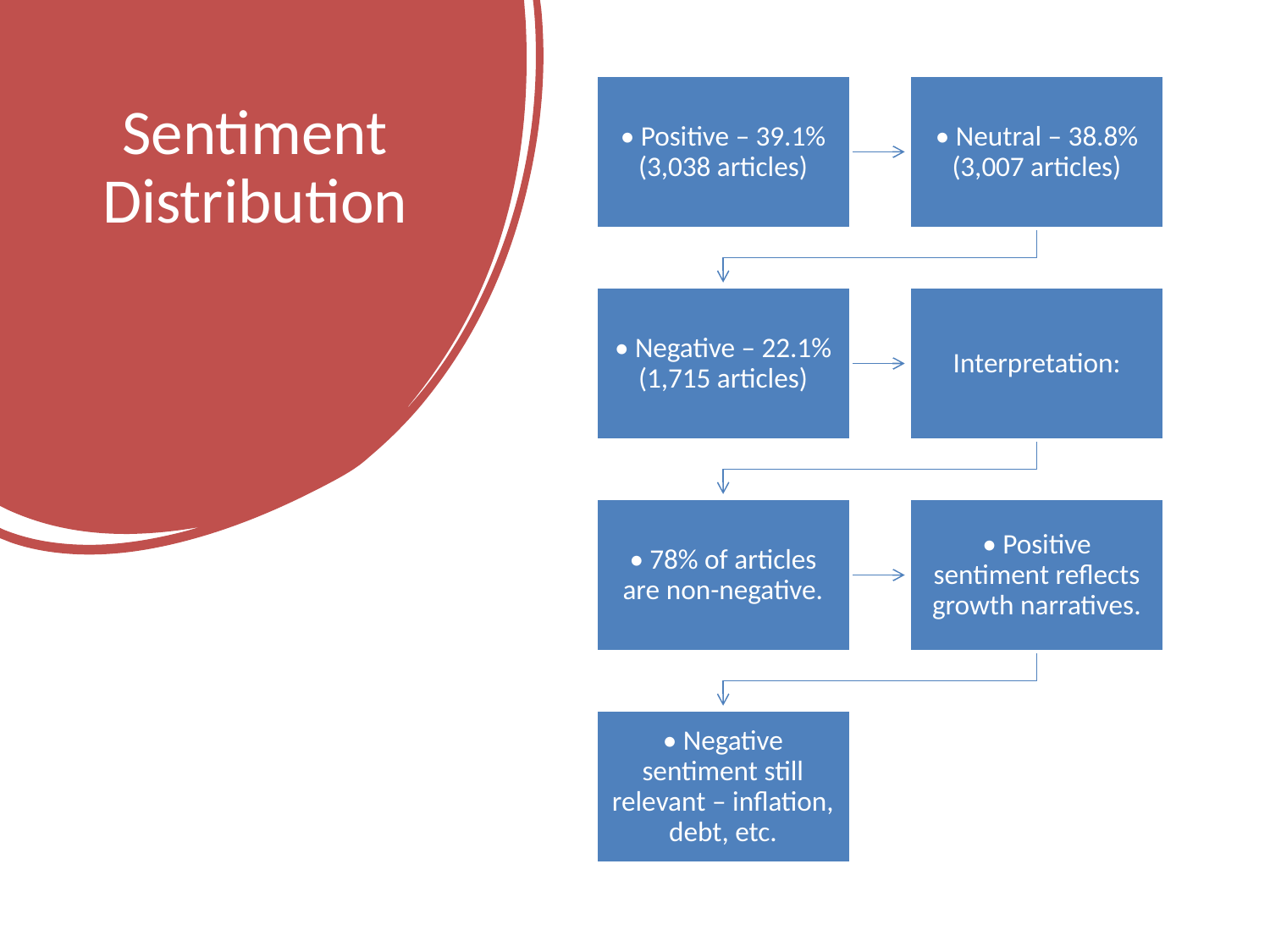

• Positive – 39.1% (3,038 articles)

• Neutral – 38.8% (3,007 articles)

• Negative – 22.1% (1,715 articles)

Interpretation:

• 78% of articles are non-negative.

• Positive sentiment reflects growth narratives.
• Negative sentiment still relevant – inflation, debt, etc.
# Sentiment Distribution